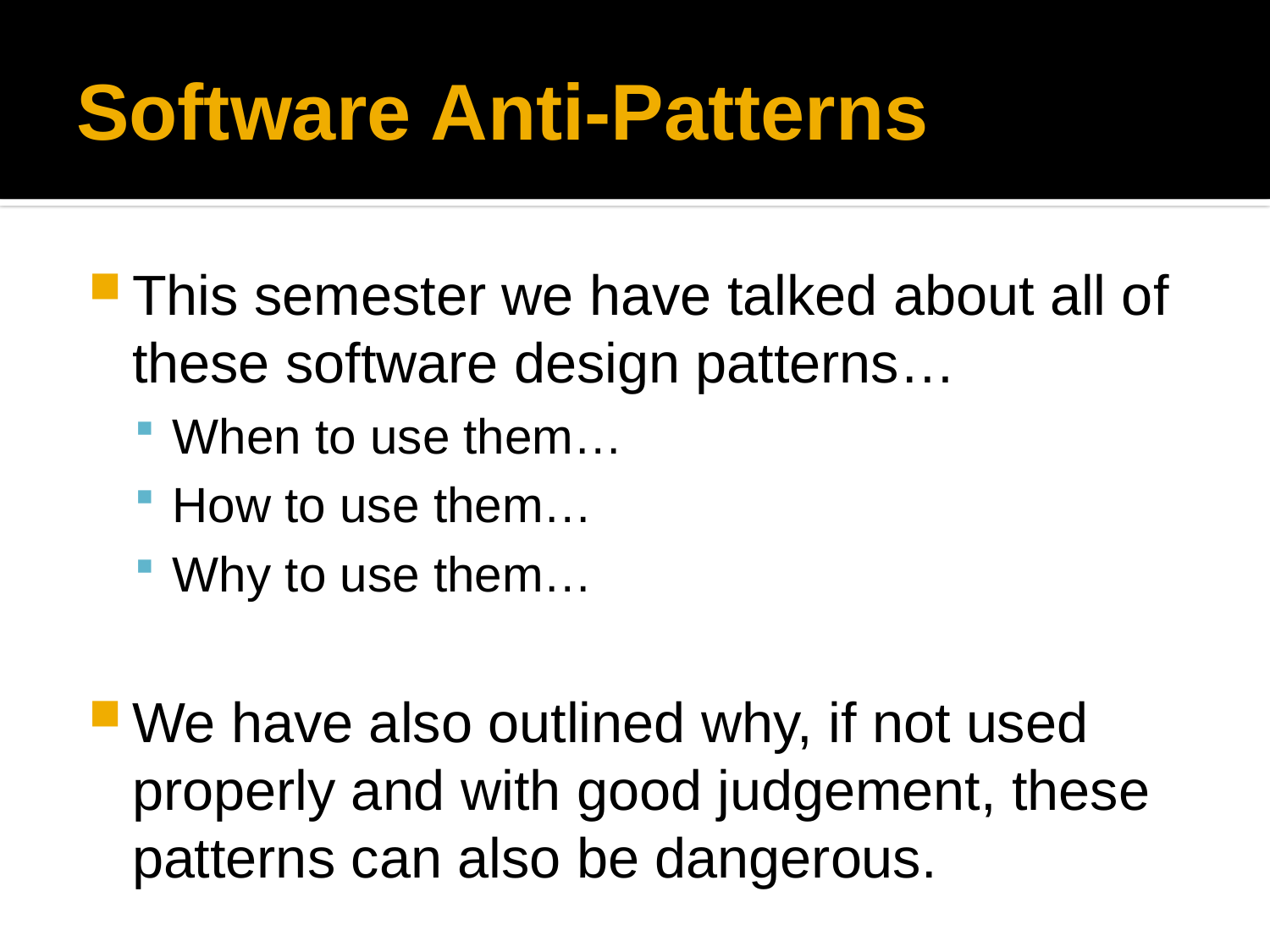

# Software Anti-Patterns
This semester we have talked about all of these software design patterns…
When to use them…
How to use them…
Why to use them…

We have also outlined why, if not used properly and with good judgement, these patterns can also be dangerous.